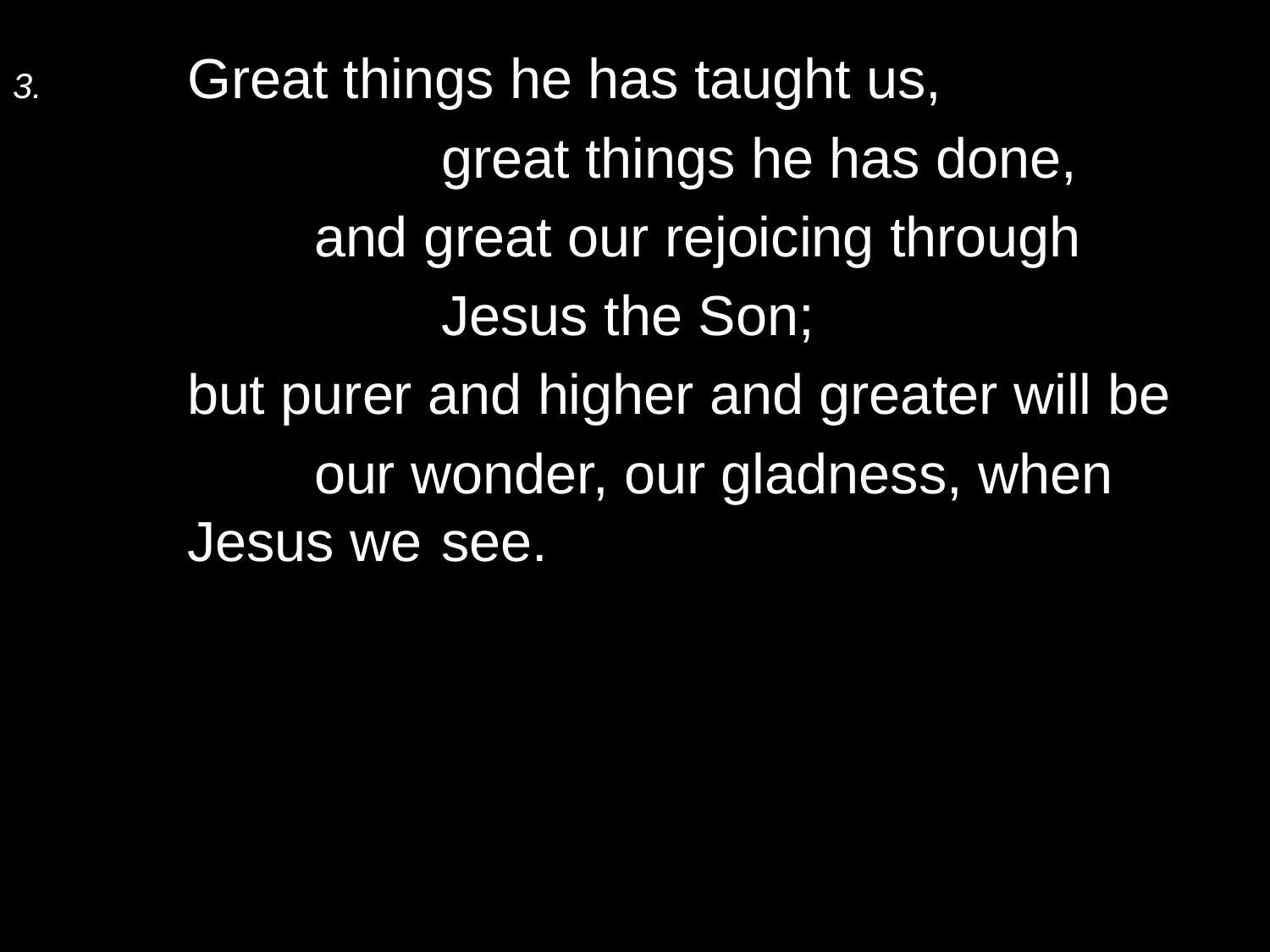

3.	Great things he has taught us,
			great things he has done,
		and great our rejoicing through
			Jesus the Son;
	but purer and higher and greater will be
		our wonder, our gladness, when Jesus we 	see.